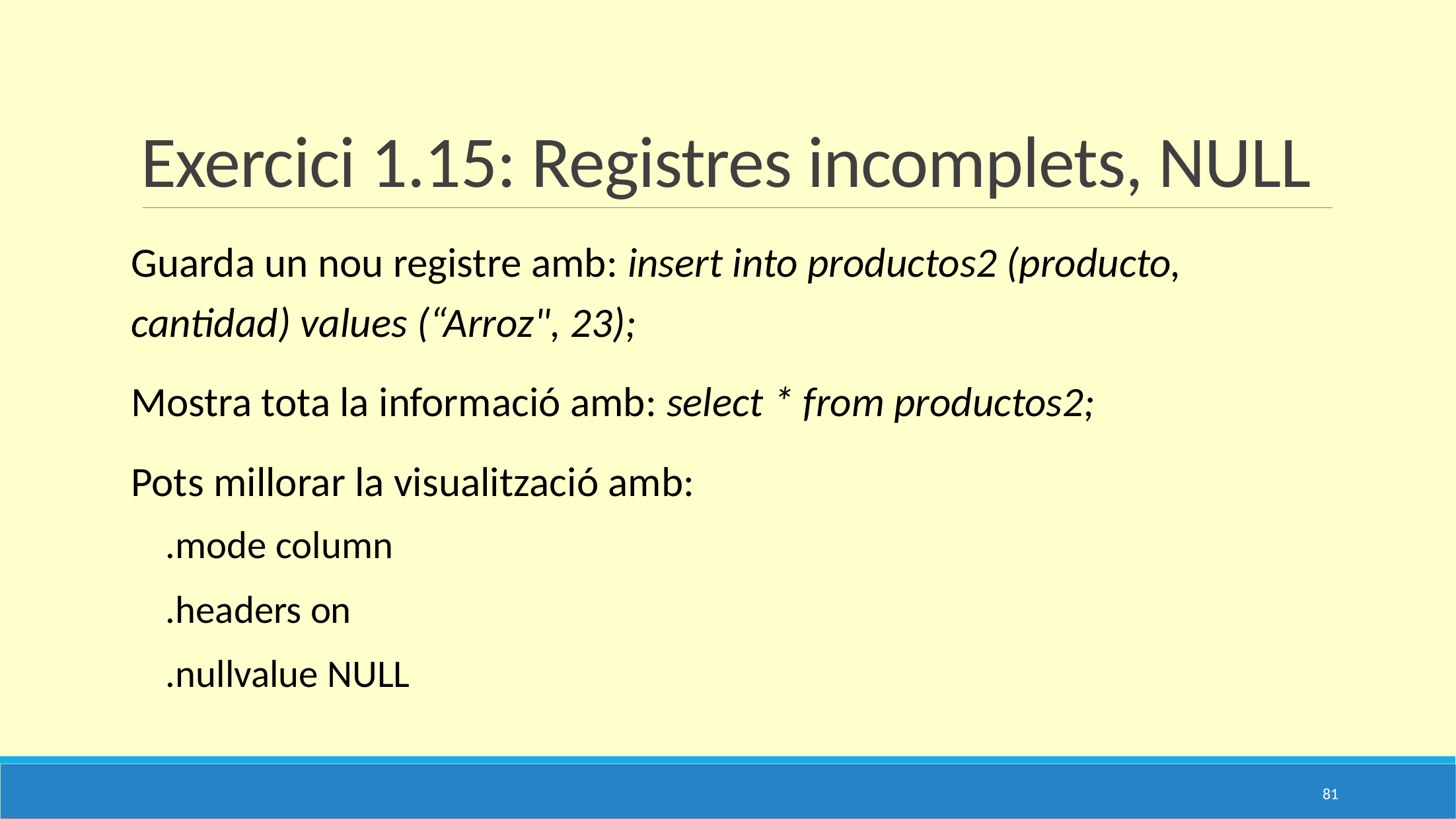

# Exercici 1.15: Registres incomplets, NULL
Guarda un nou registre amb: insert into productos2 (producto, cantidad) values (“Arroz", 23);
Mostra tota la informació amb: select * from productos2;
Pots millorar la visualització amb:
.mode column
.headers on
.nullvalue NULL
81